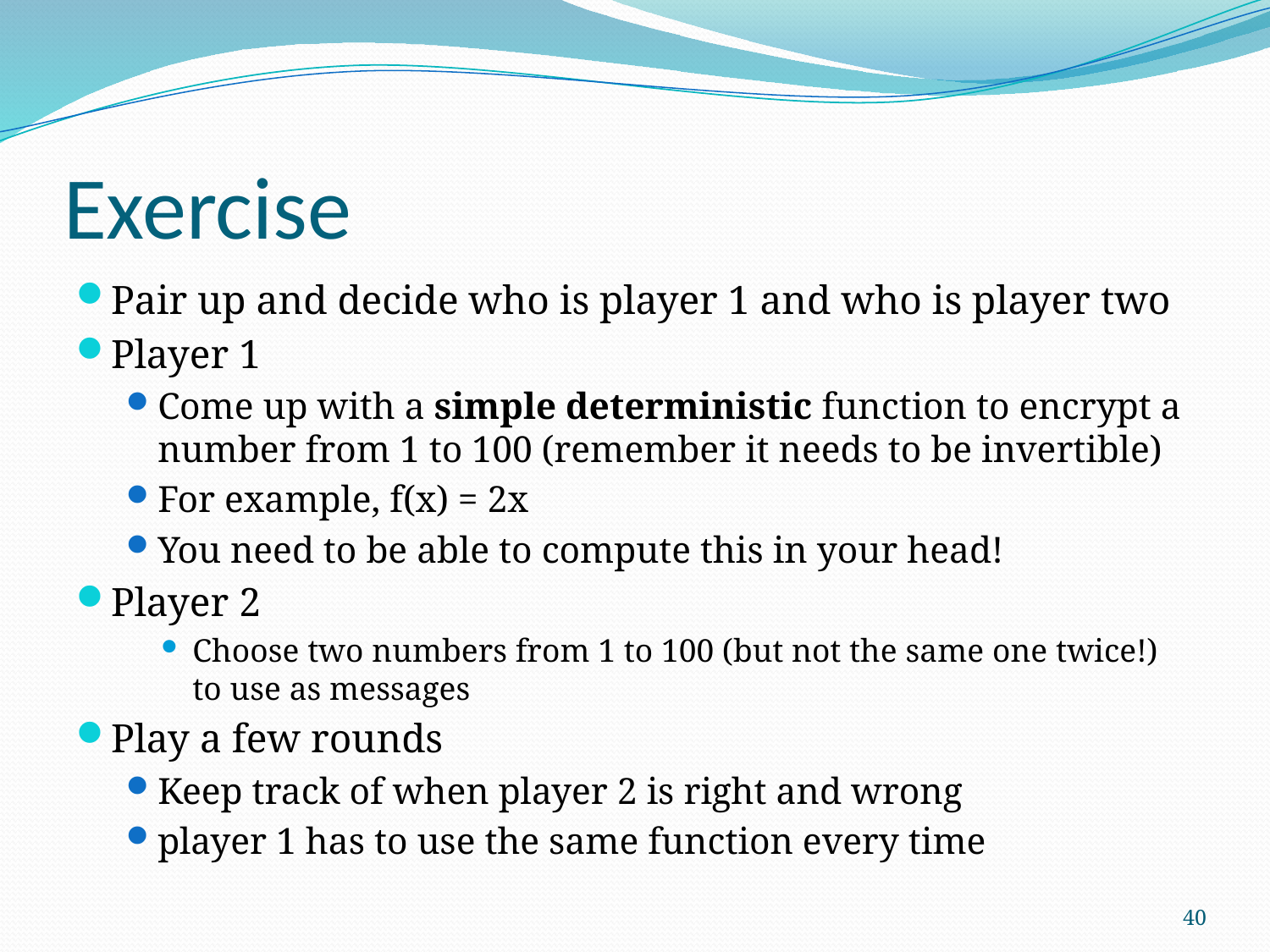

# Exercise
Pair up and decide who is player 1 and who is player two
Player 1
Come up with a simple deterministic function to encrypt a number from 1 to 100 (remember it needs to be invertible)
For example, f(x) = 2x
You need to be able to compute this in your head!
Player 2
Choose two numbers from 1 to 100 (but not the same one twice!) to use as messages
Play a few rounds
Keep track of when player 2 is right and wrong
player 1 has to use the same function every time

40